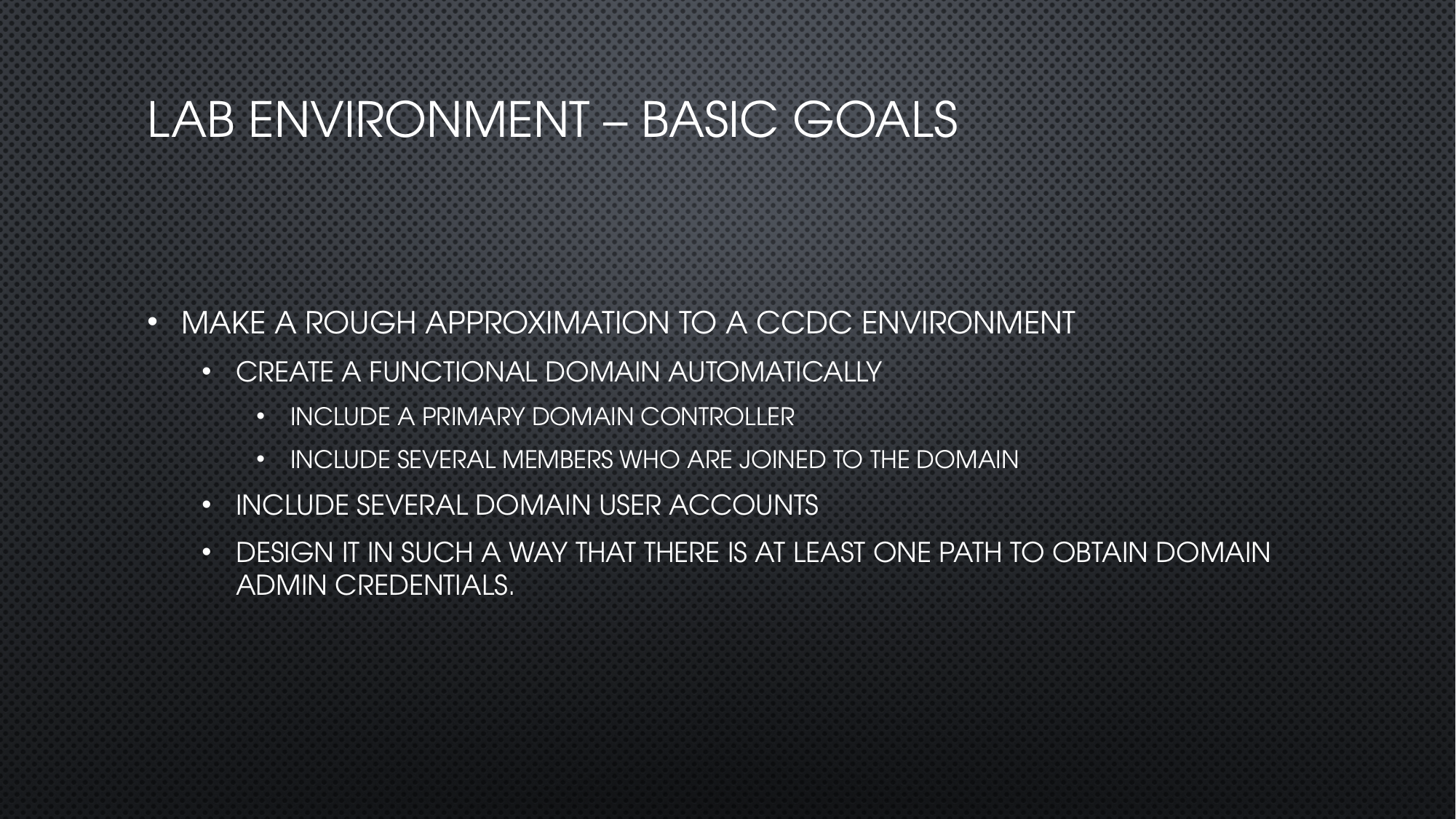

# Lab Environment – Basic Goals
Make a rough approximation to a CCDC environment
Create a Functional Domain Automatically
Include a Primary Domain Controller
Include several members who are joined to the domain
Include several domain user accounts
Design it in such a way that there is at least one path to obtain domain admin credentials.